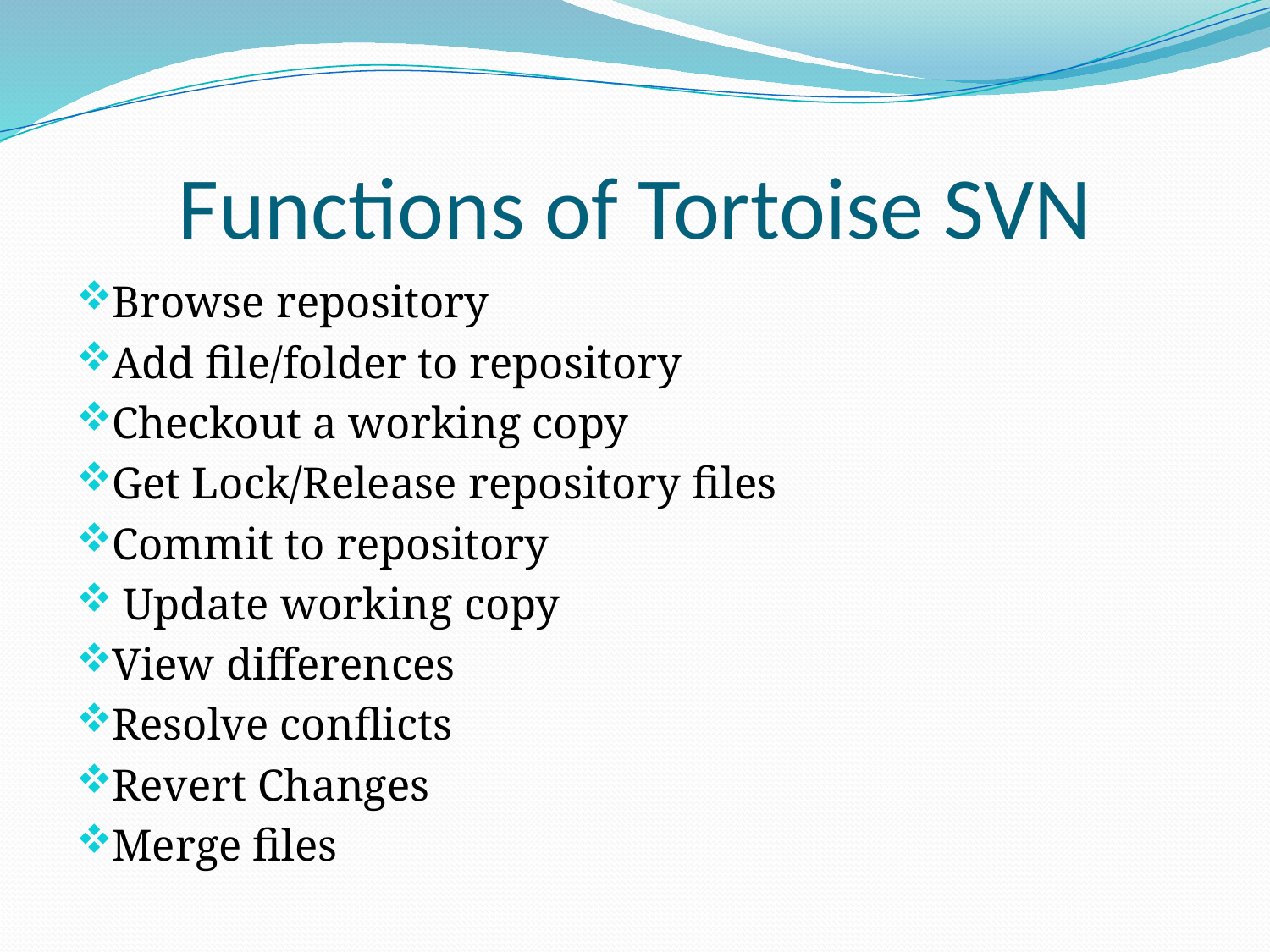

# Functions of Tortoise SVN
Browse repository
Add file/folder to repository
Checkout a working copy
Get Lock/Release repository files
Commit to repository
 Update working copy
View differences
Resolve conflicts
Revert Changes
Merge files